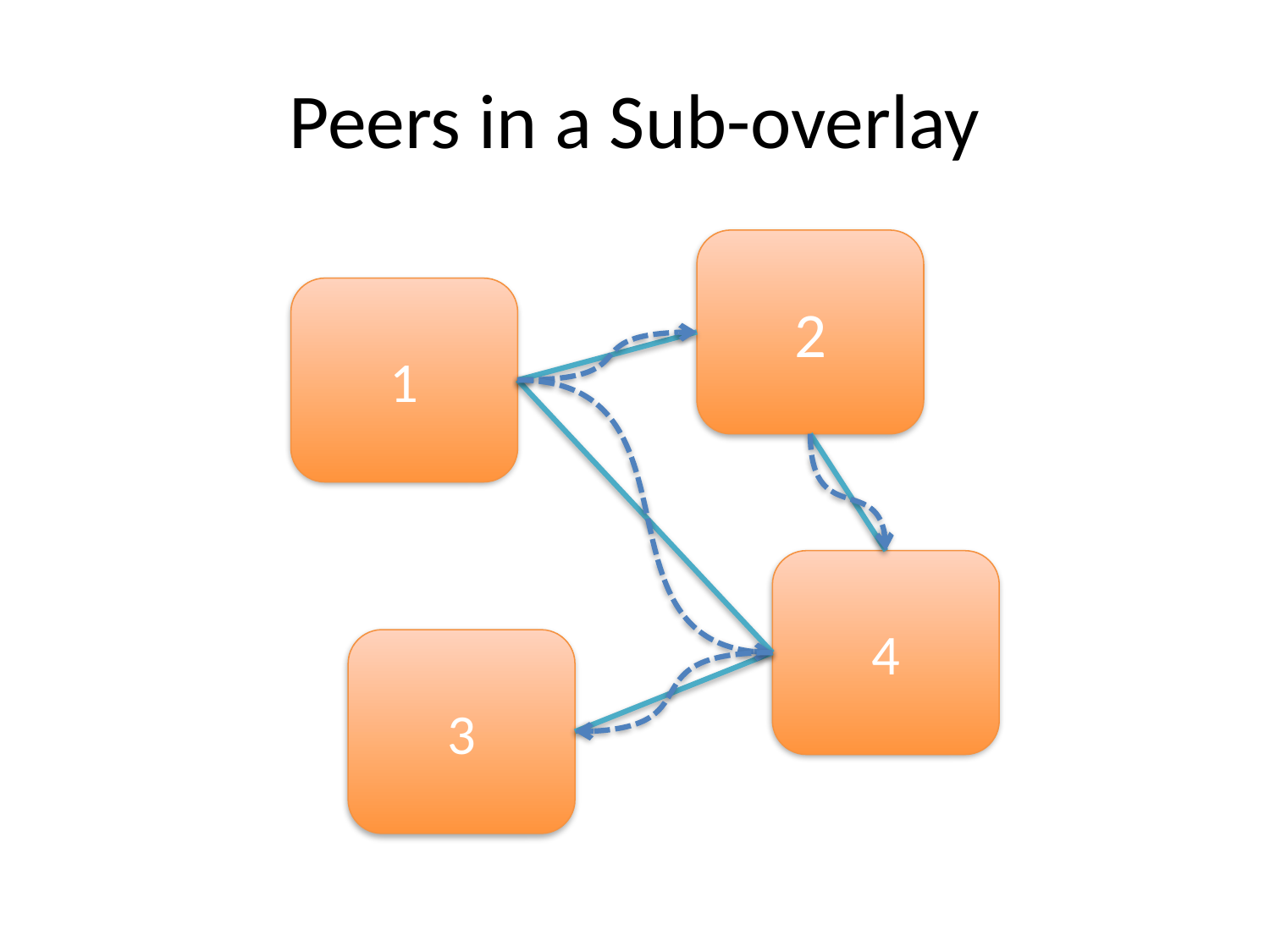

# Peers in a Sub-overlay
2
1
4
3